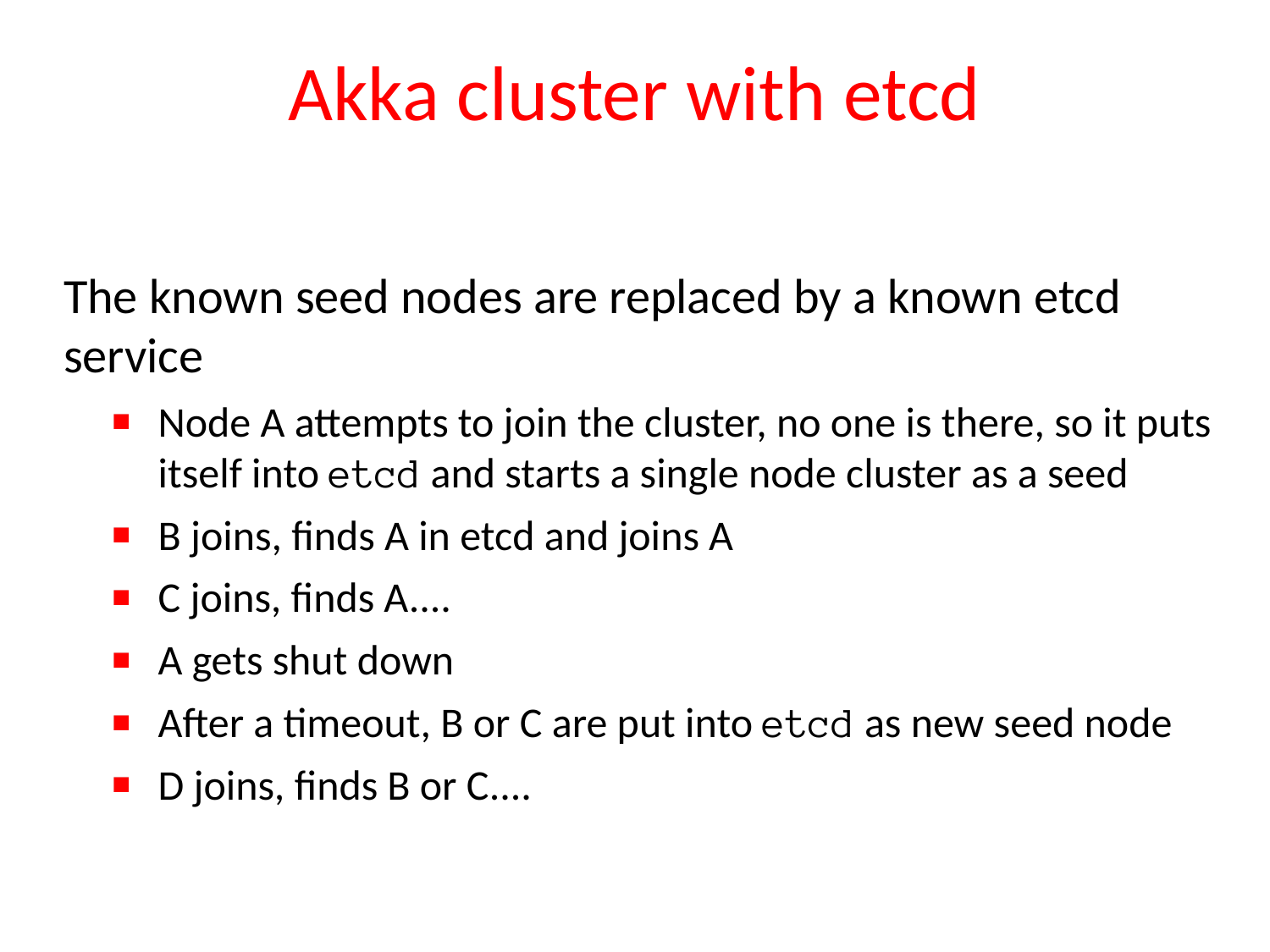

# Akka cluster with etcd
The known seed nodes are replaced by a known etcd service
Node A attempts to join the cluster, no one is there, so it puts itself into etcd and starts a single node cluster as a seed
B joins, finds A in etcd and joins A
C joins, finds A....
A gets shut down
After a timeout, B or C are put into etcd as new seed node
D joins, finds B or C....